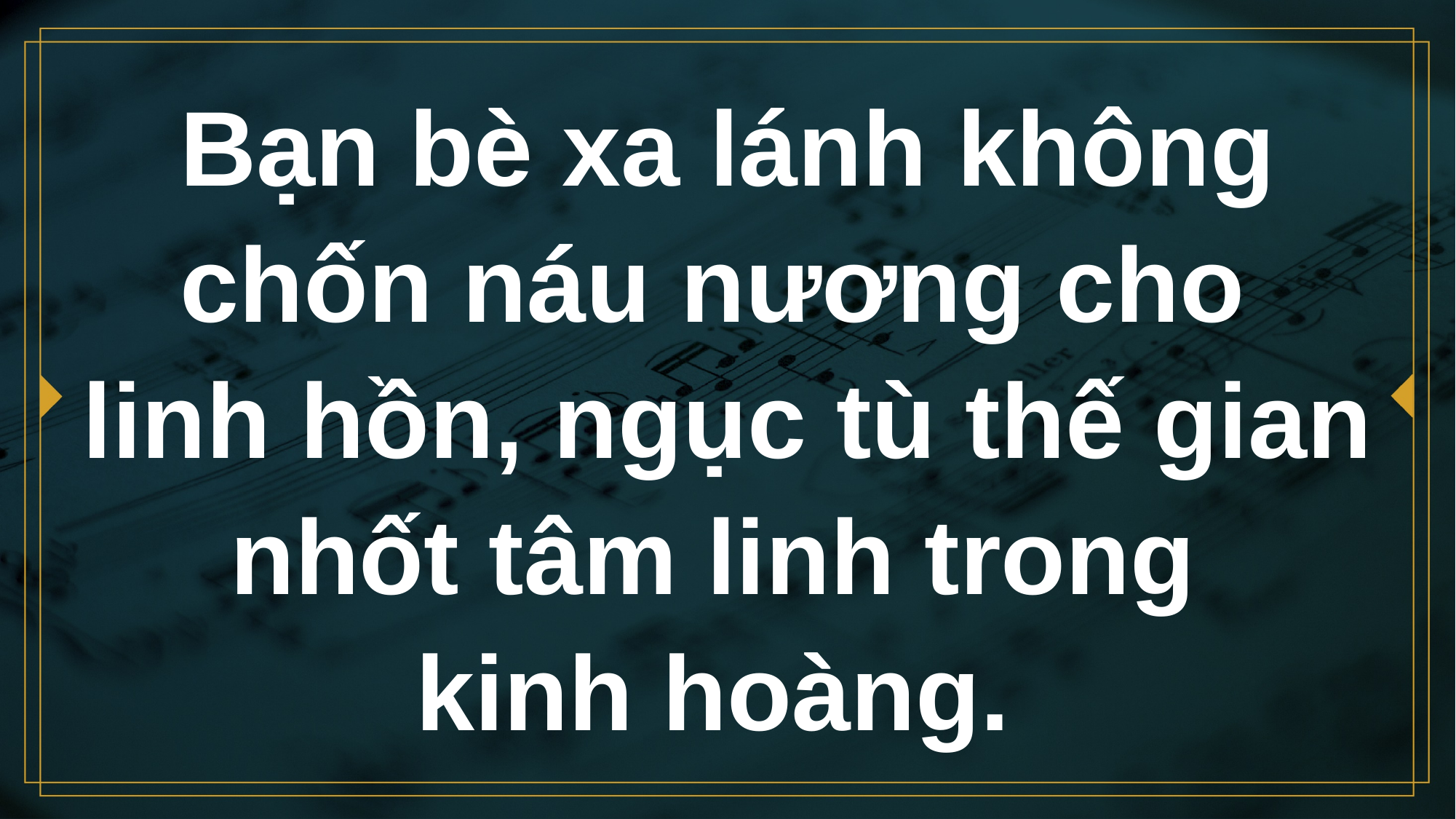

# Bạn bè xa lánh không chốn náu nương cho linh hồn, ngục tù thế gian nhốt tâm linh trong kinh hoàng.